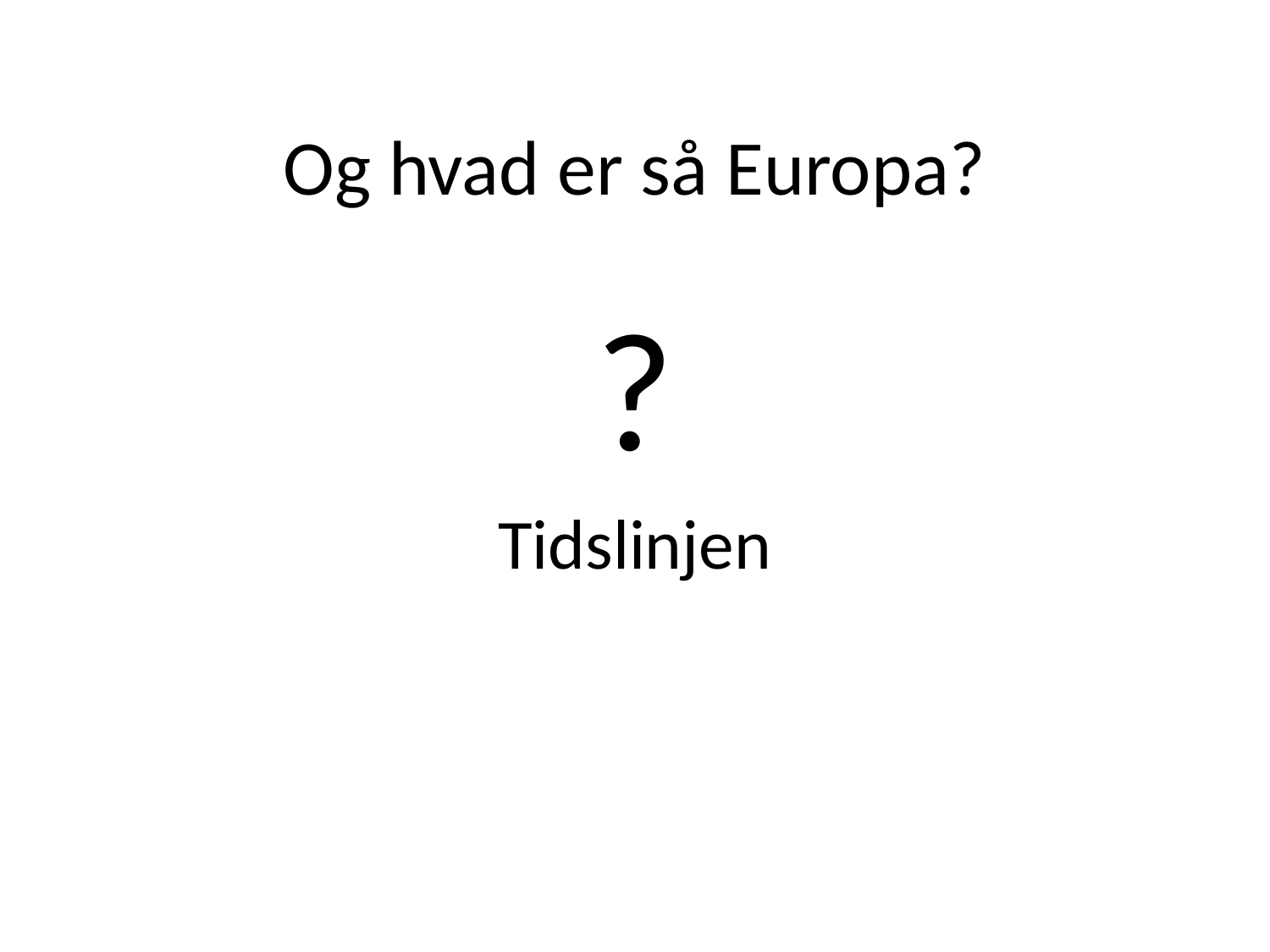

# Og hvad er så Europa?
?
Tidslinjen